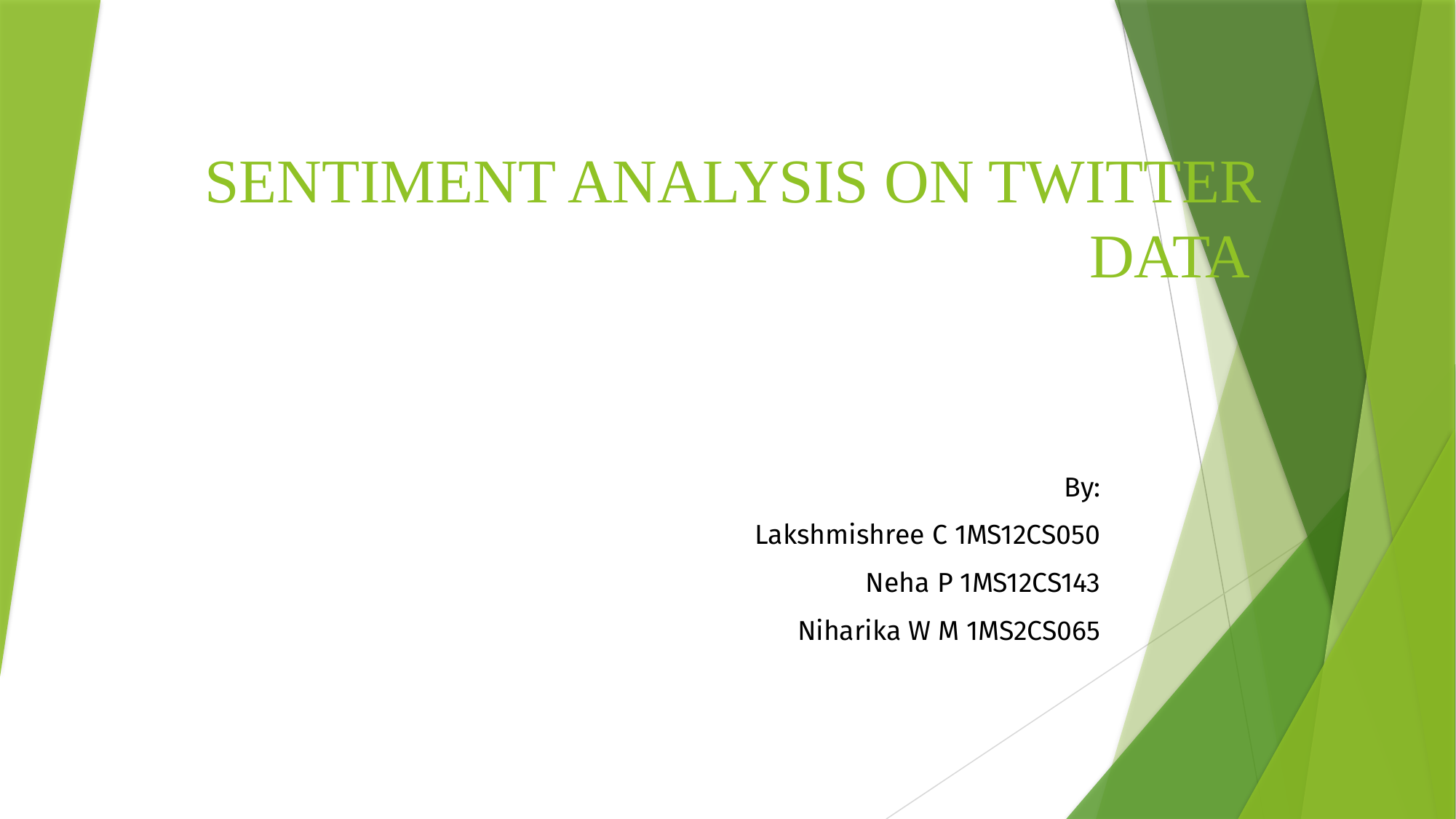

# SENTIMENT ANALYSIS ON TWITTER DATA
By:
Lakshmishree C 1MS12CS050
Neha P 1MS12CS143
Niharika W M 1MS2CS065